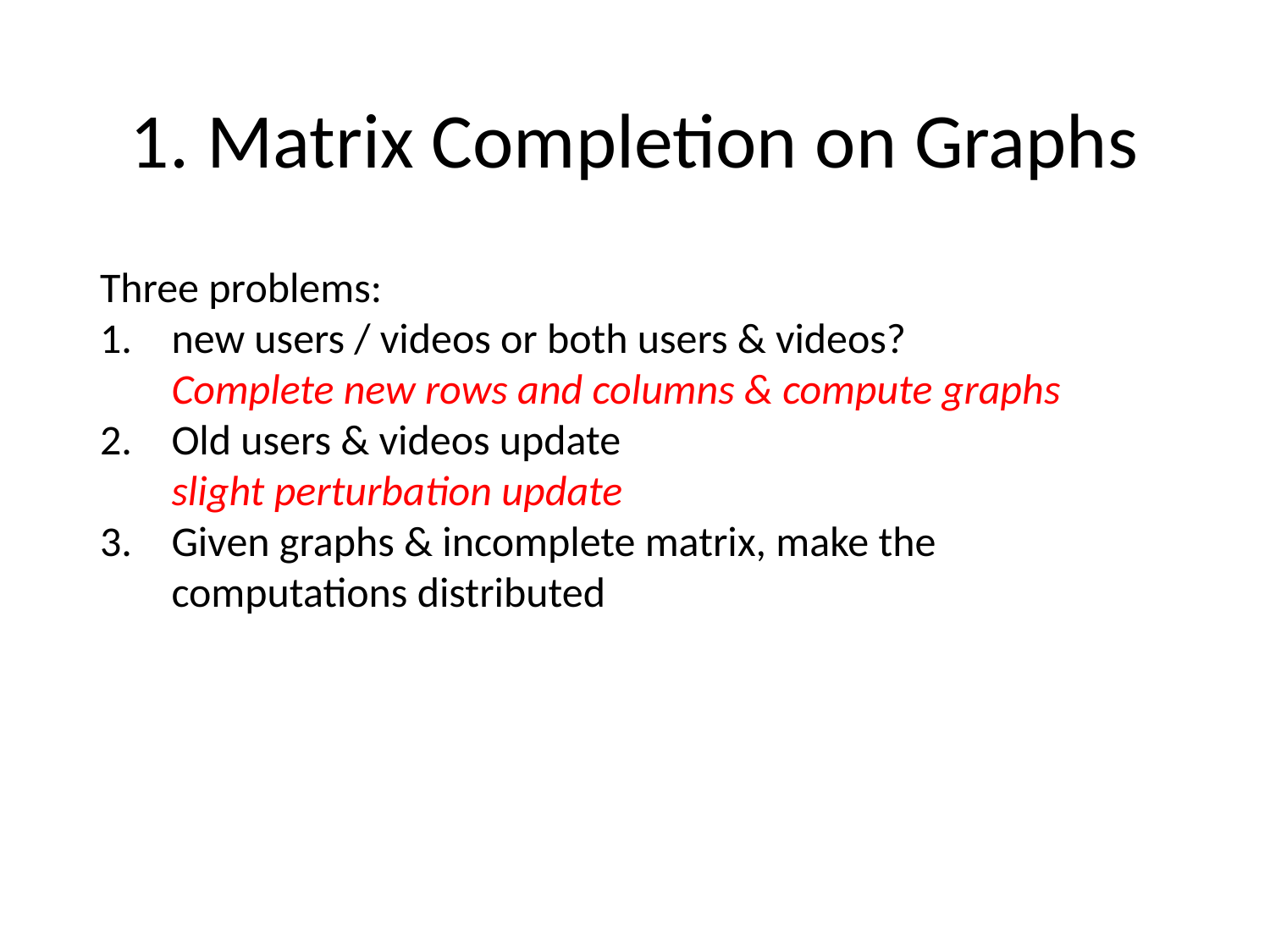

# 1. Matrix Completion on Graphs
Three problems:
new users / videos or both users & videos?
Complete new rows and columns & compute graphs
Old users & videos update
slight perturbation update
Given graphs & incomplete matrix, make the computations distributed